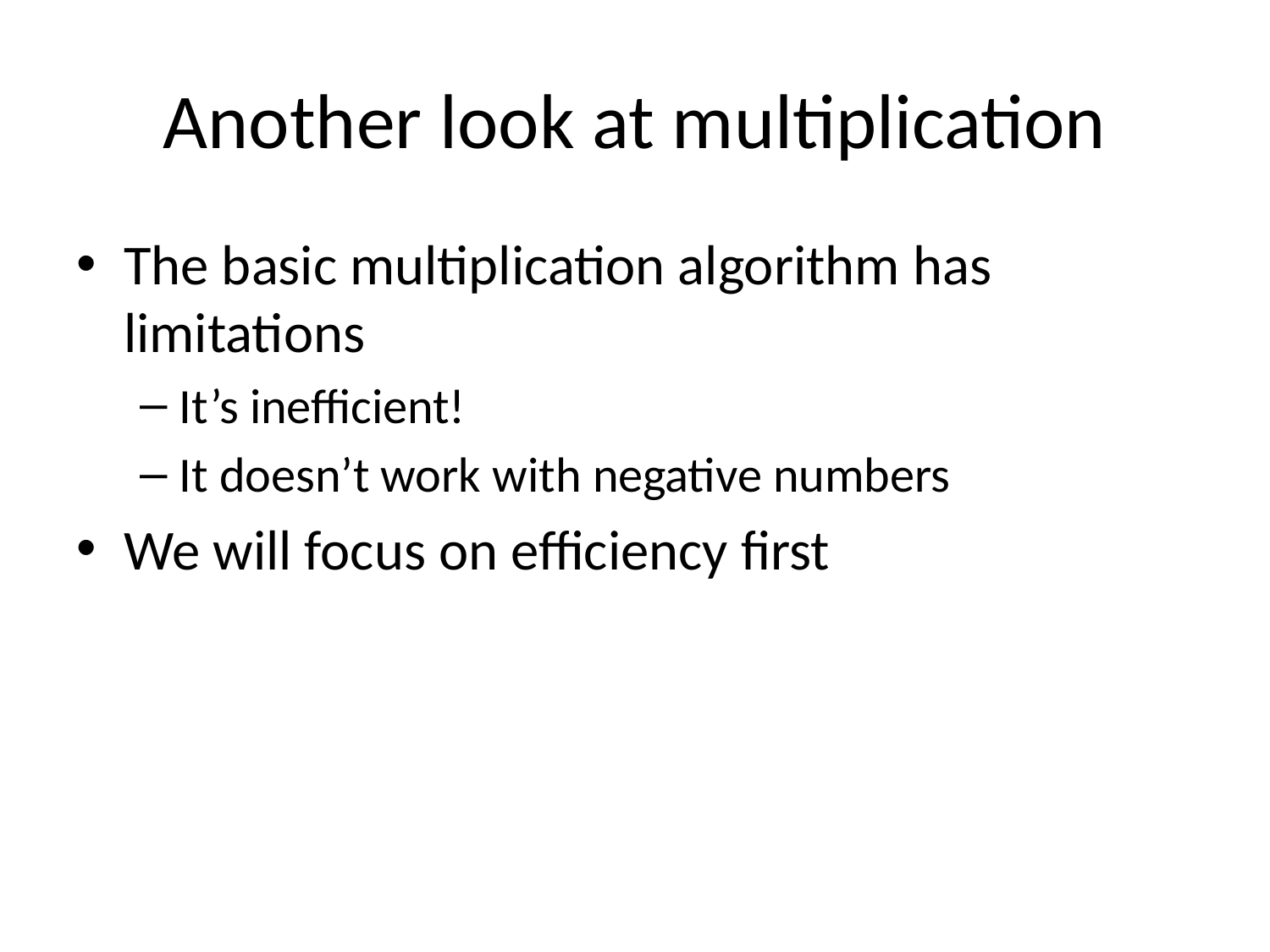

# Another look at multiplication
The basic multiplication algorithm has limitations
It’s inefficient!
It doesn’t work with negative numbers
We will focus on efficiency first